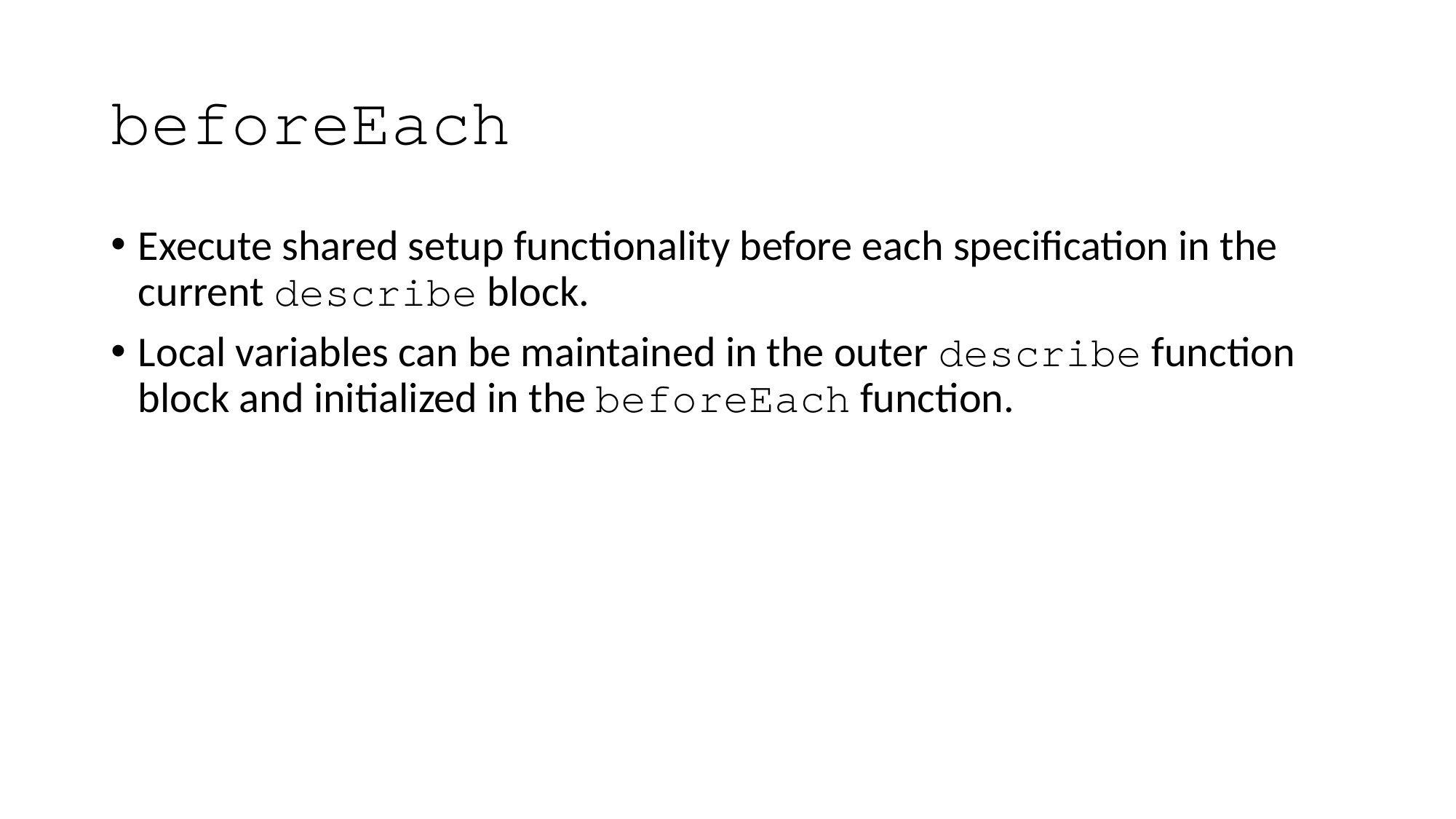

# beforeEach
Execute shared setup functionality before each specification in the current describe block.
Local variables can be maintained in the outer describe function block and initialized in the beforeEach function.